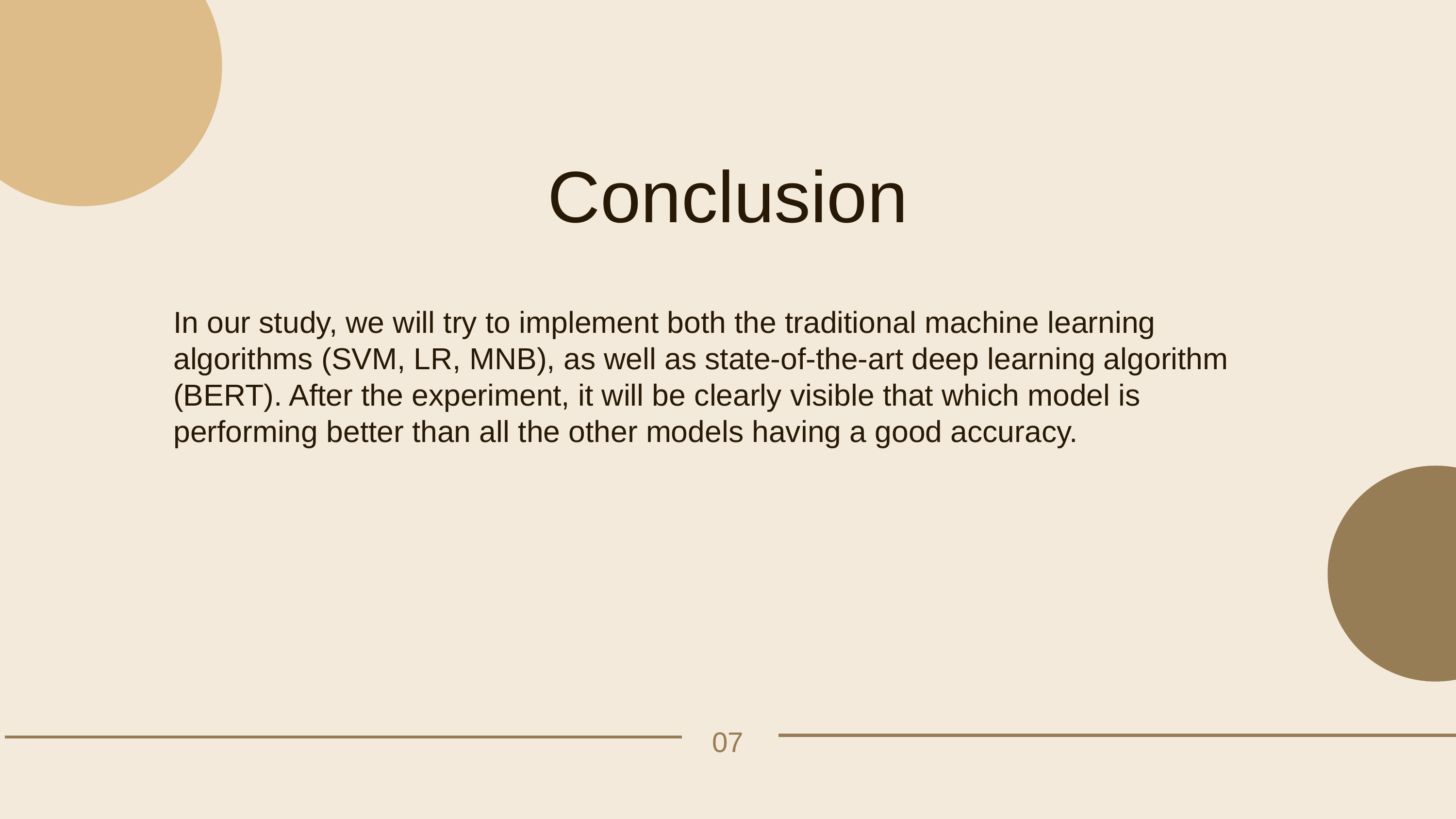

Conclusion
In our study, we will try to implement both the traditional machine learning algorithms (SVM, LR, MNB), as well as state-of-the-art deep learning algorithm (BERT). After the experiment, it will be clearly visible that which model is performing better than all the other models having a good accuracy.

07